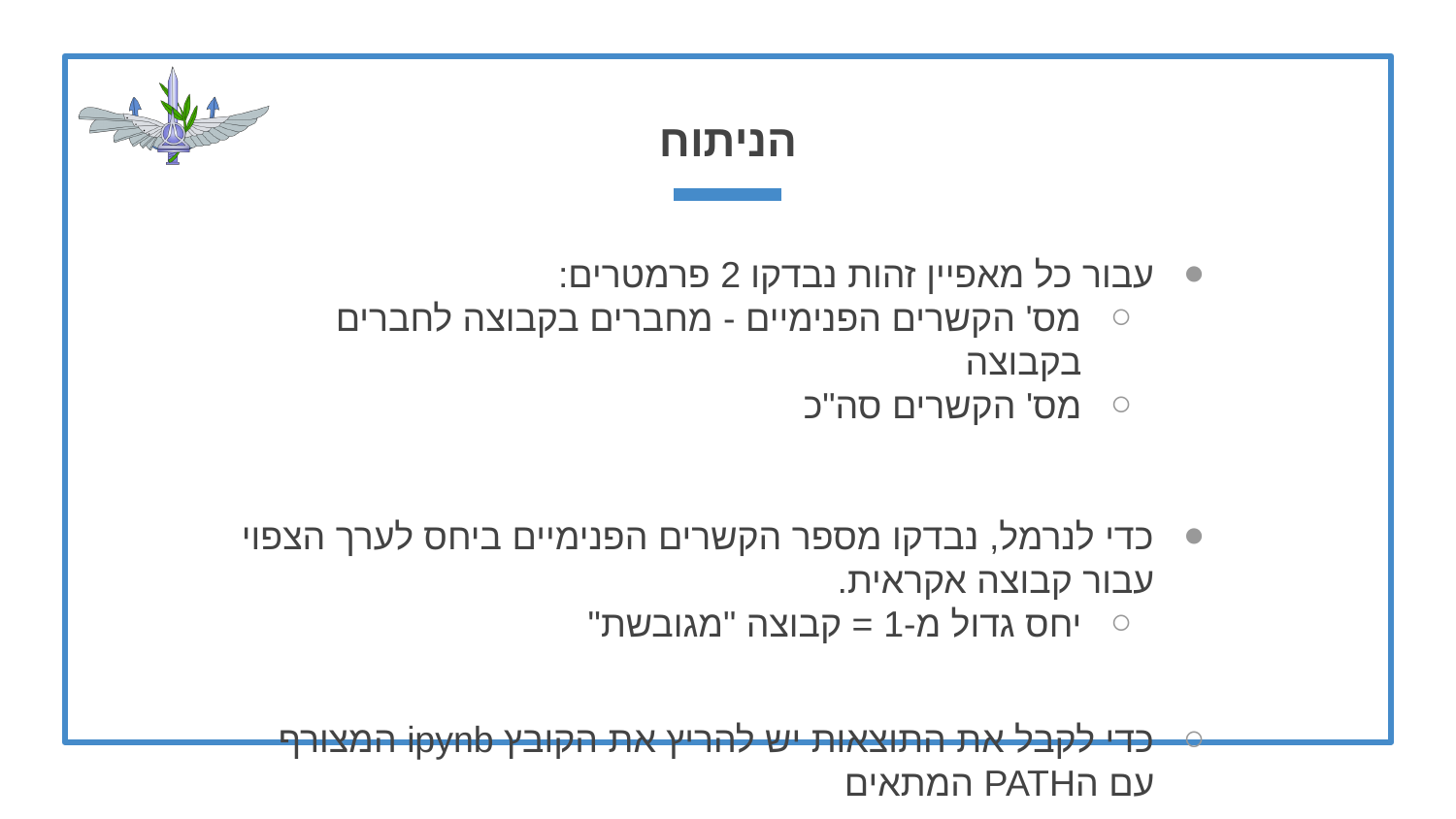

# הניתוח
עבור כל מאפיין זהות נבדקו 2 פרמטרים:
מס' הקשרים הפנימיים - מחברים בקבוצה לחברים בקבוצה
מס' הקשרים סה"כ

כדי לנרמל, נבדקו מספר הקשרים הפנימיים ביחס לערך הצפוי עבור קבוצה אקראית.
יחס גדול מ-1 = קבוצה "מגובשת"

כדי לקבל את התוצאות יש להריץ את הקובץ ipynb המצורף עם הPATH המתאים